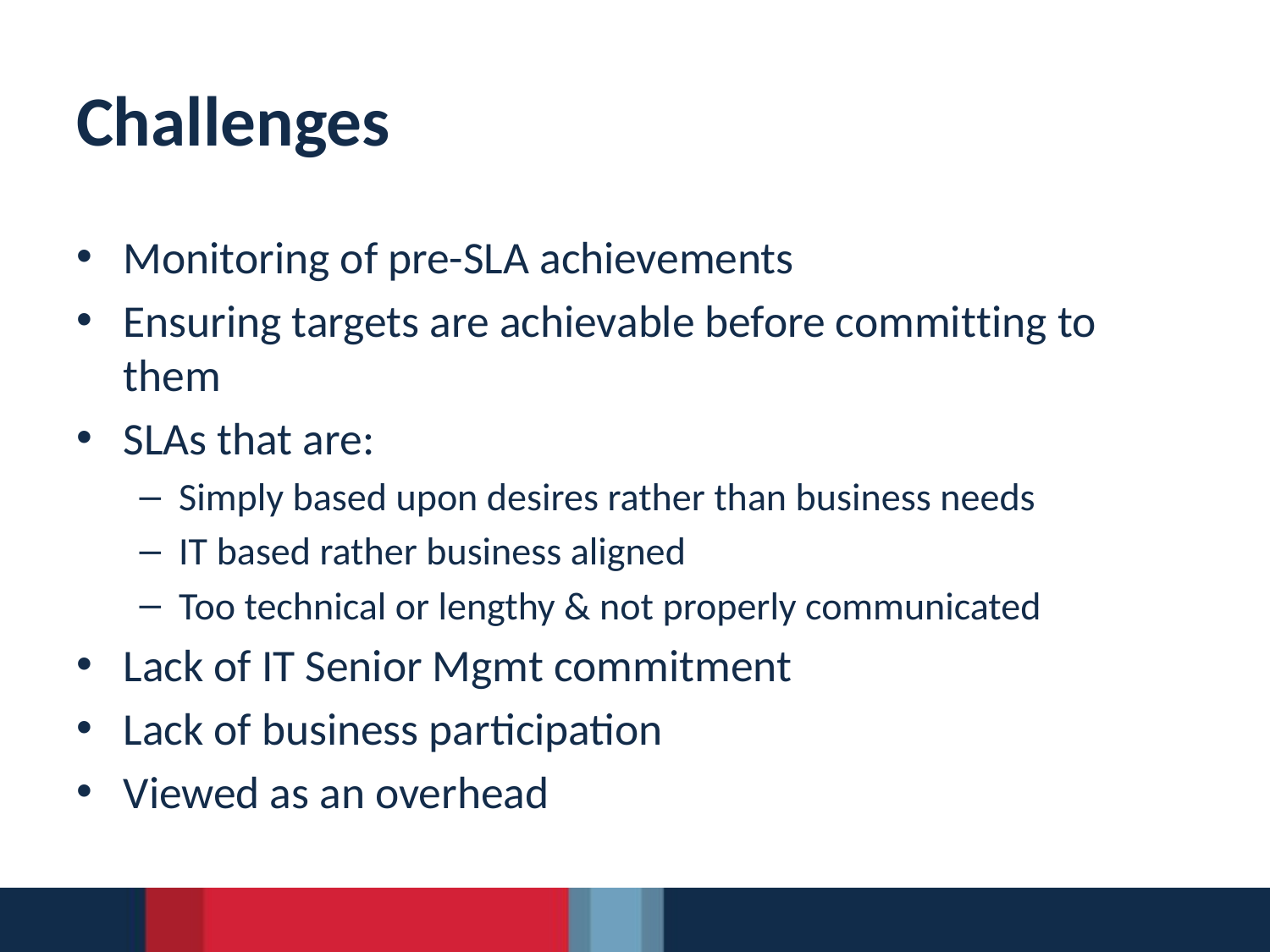

# Challenges
Monitoring of pre-SLA achievements
Ensuring targets are achievable before committing to them
SLAs that are:
Simply based upon desires rather than business needs
IT based rather business aligned
Too technical or lengthy & not properly communicated
Lack of IT Senior Mgmt commitment
Lack of business participation
Viewed as an overhead